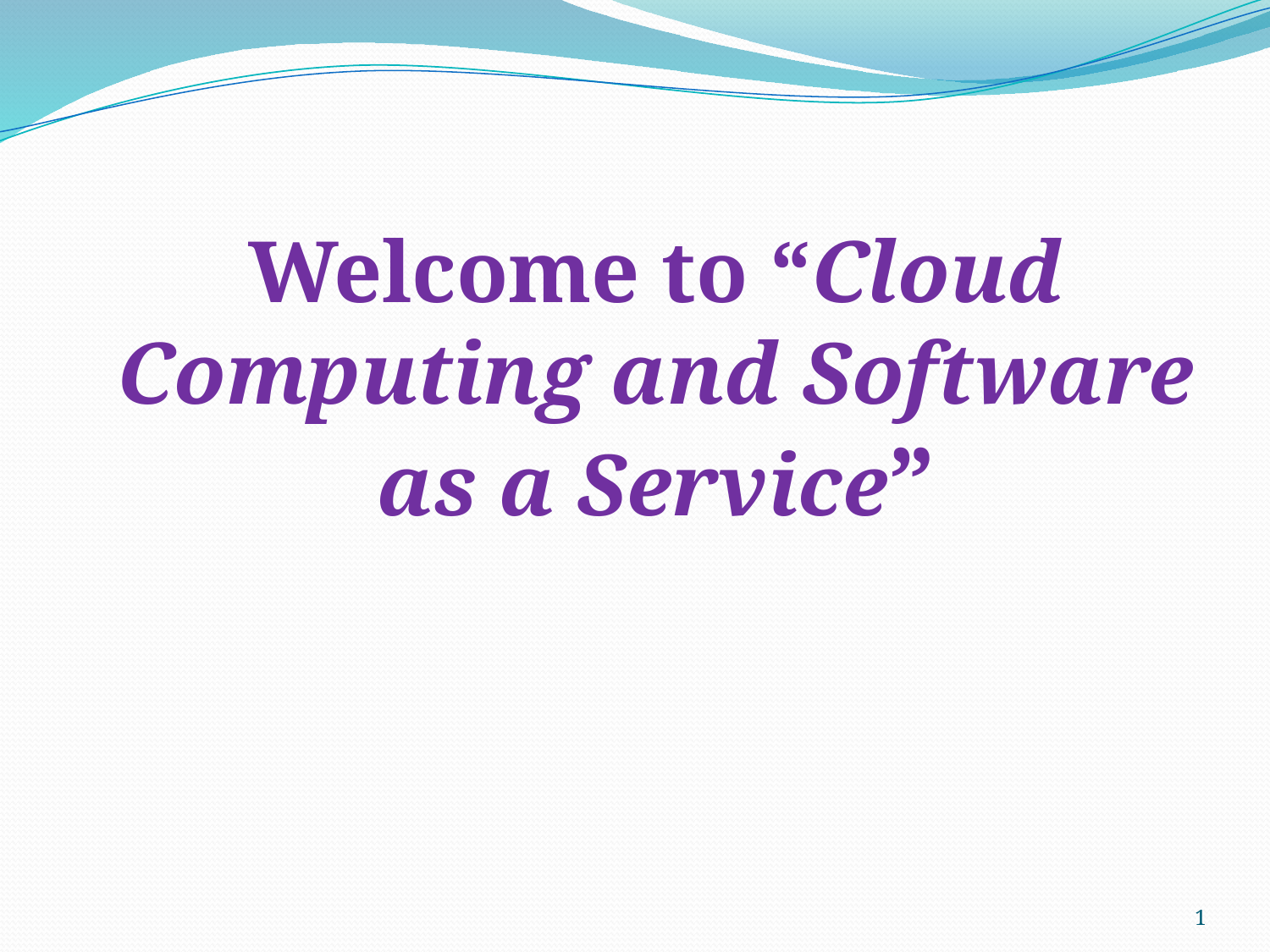

#
Welcome to “Cloud Computing and Software as a Service”
1